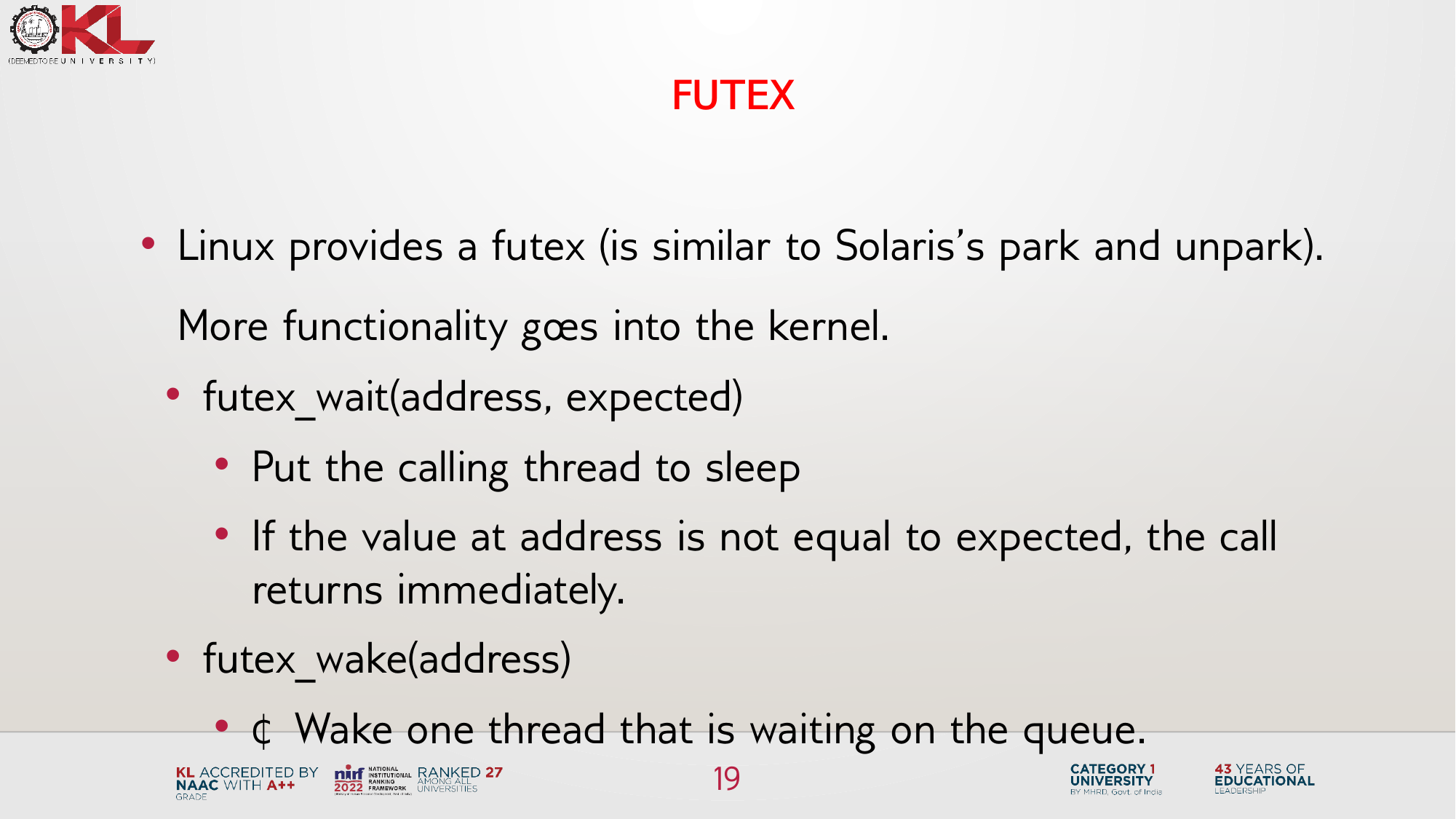

Futex
Linux provides a futex (is similar to Solaris’s park and unpark). More functionality goes into the kernel.
futex_wait(address, expected)
Put the calling thread to sleep
If the value at address is not equal to expected, the call returns immediately.
futex_wake(address)
¢ Wake one thread that is waiting on the queue.

19